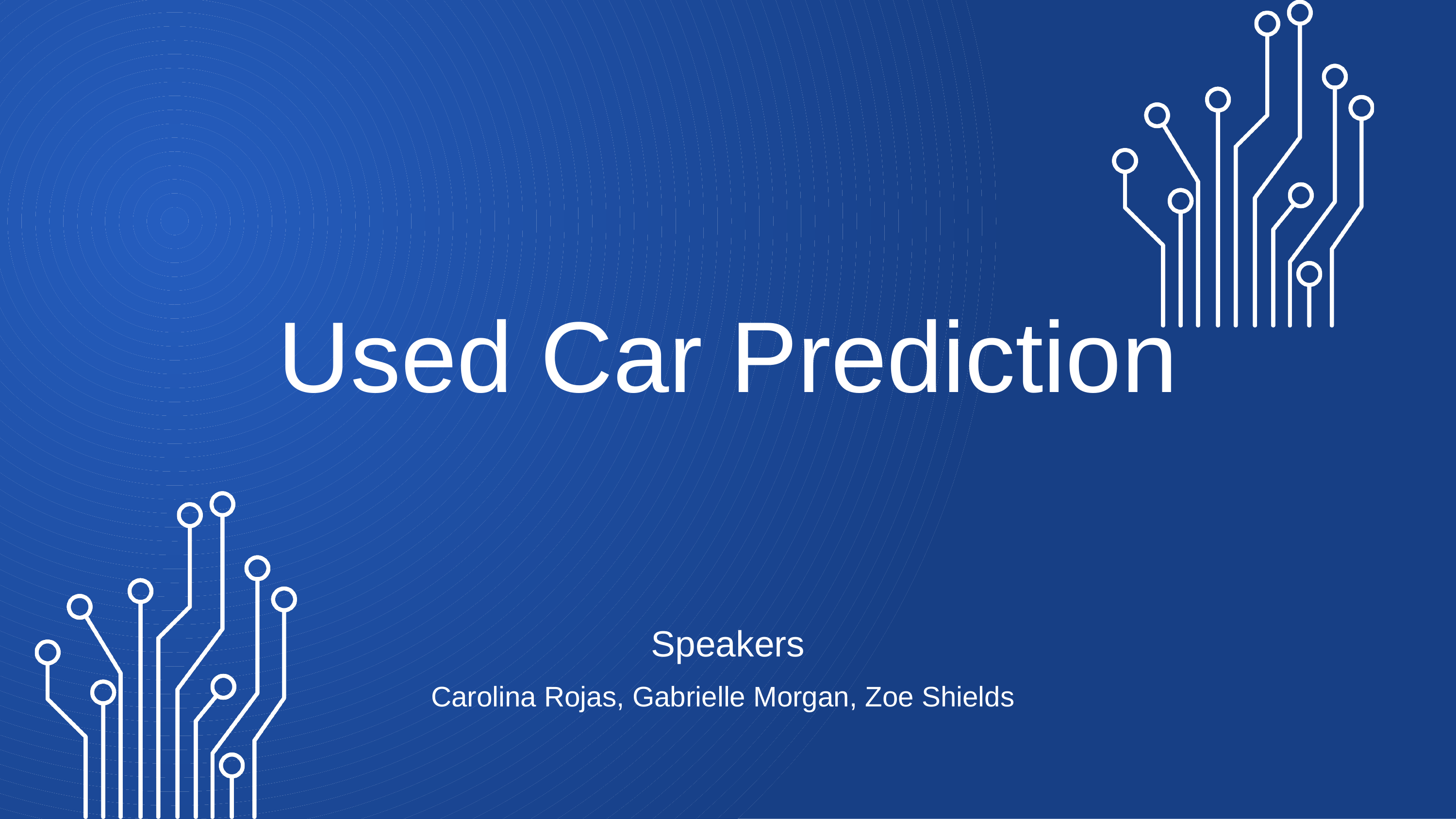

Used Car Prediction

Speakers
Carolina Rojas, Gabrielle Morgan, Zoe Shields